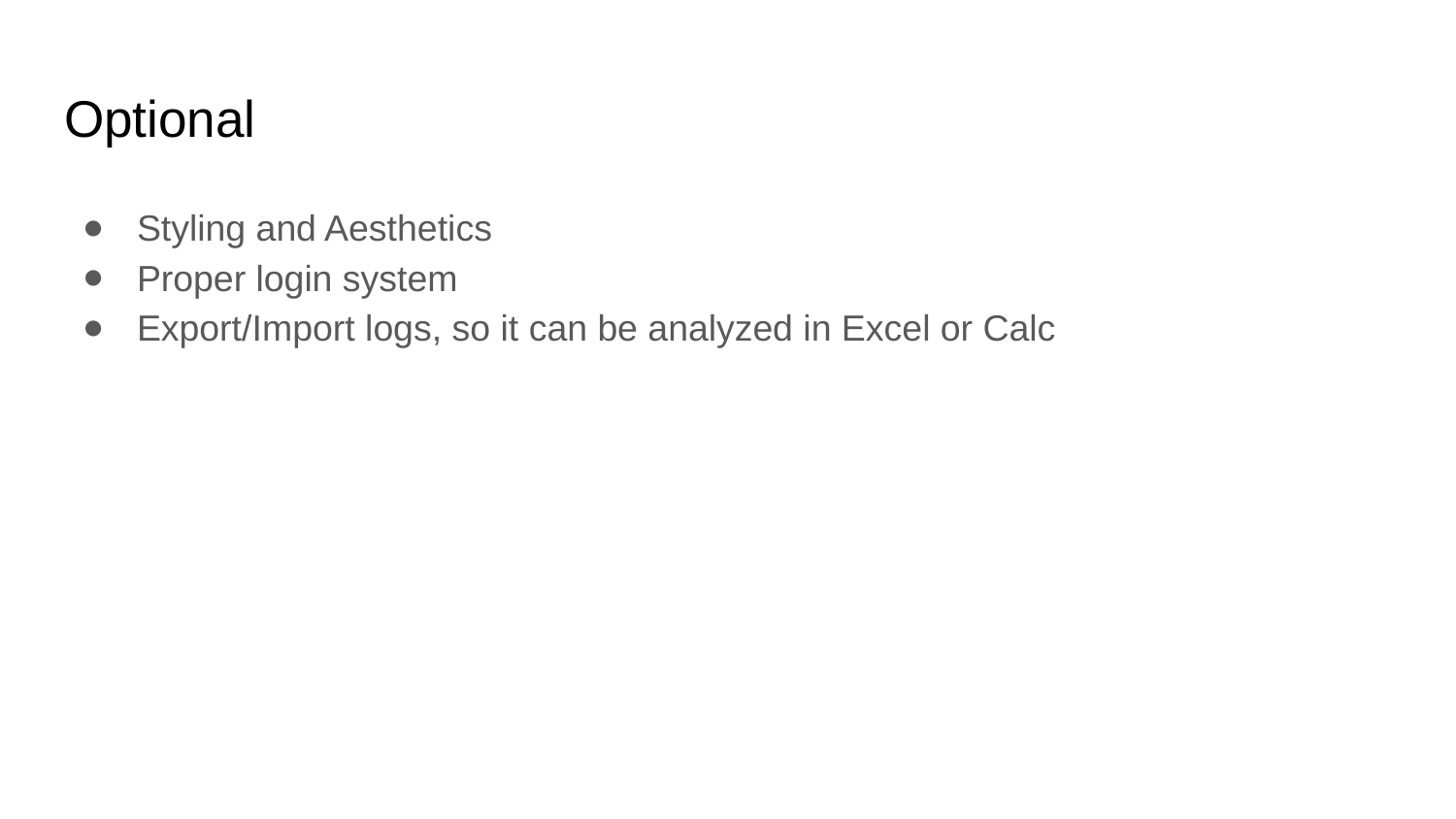

# Optional
Styling and Aesthetics
Proper login system
Export/Import logs, so it can be analyzed in Excel or Calc